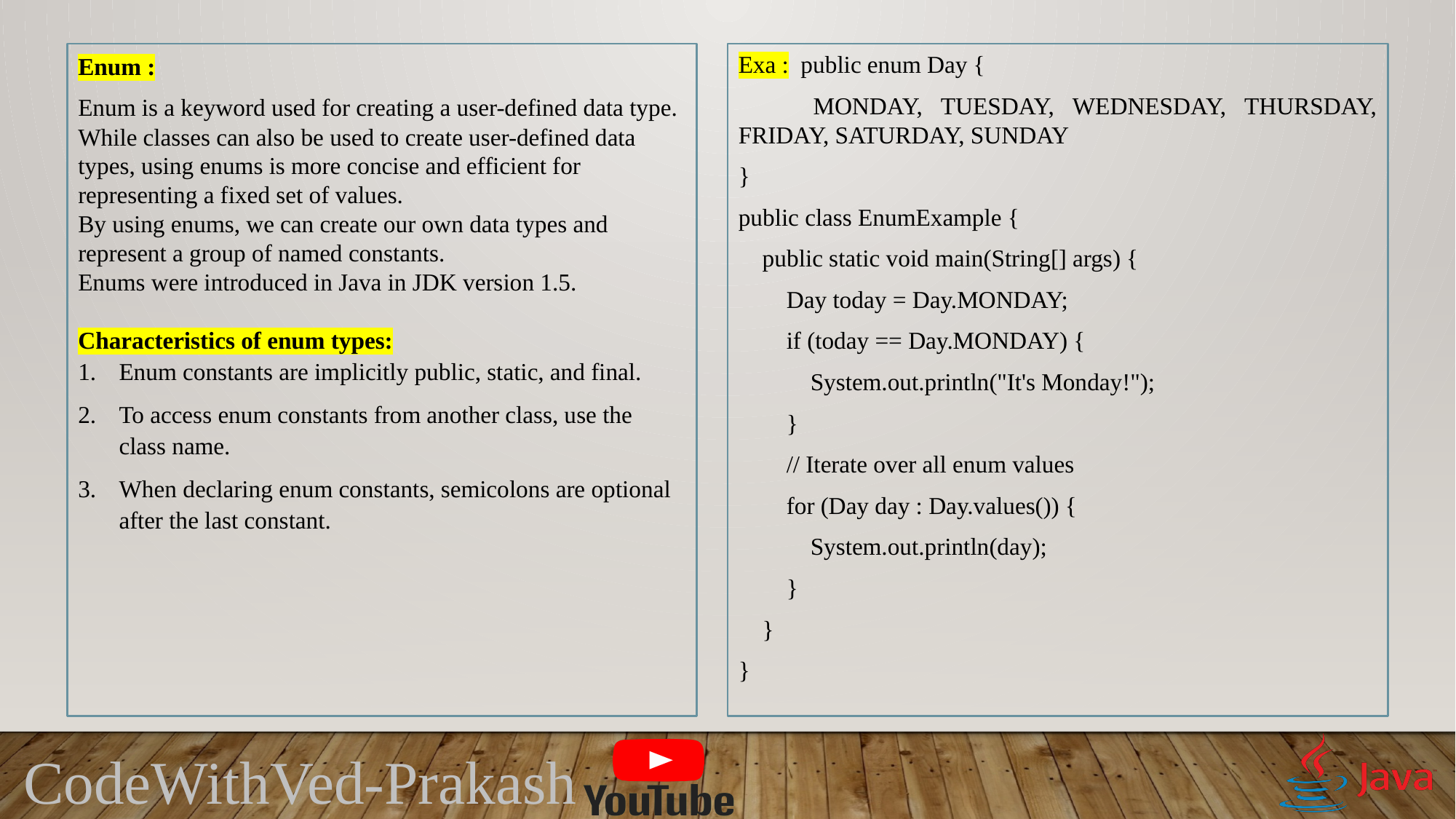

Enum :
Enum is a keyword used for creating a user-defined data type.
While classes can also be used to create user-defined data types, using enums is more concise and efficient for representing a fixed set of values.
By using enums, we can create our own data types and represent a group of named constants.
Enums were introduced in Java in JDK version 1.5.
Characteristics of enum types:
Enum constants are implicitly public, static, and final.
To access enum constants from another class, use the class name.
When declaring enum constants, semicolons are optional after the last constant.

Exa :  public enum Day {
    MONDAY, TUESDAY, WEDNESDAY, THURSDAY, FRIDAY, SATURDAY, SUNDAY
}
public class EnumExample {
    public static void main(String[] args) {
        Day today = Day.MONDAY;
        if (today == Day.MONDAY) {
            System.out.println("It's Monday!");
        }
        // Iterate over all enum values
        for (Day day : Day.values()) {
            System.out.println(day);
        }
    }
}